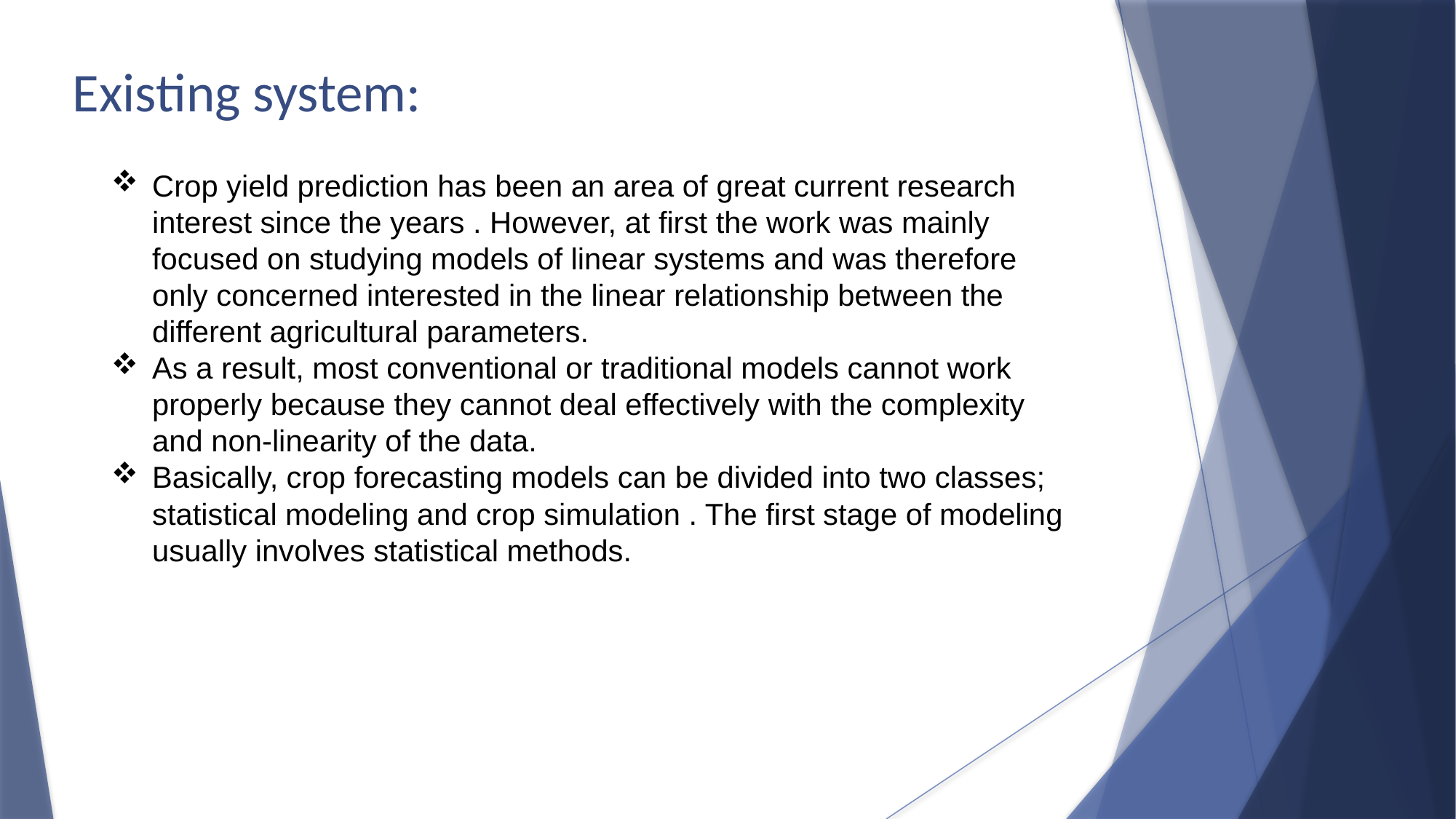

# Existing system:
Crop yield prediction has been an area of ​​great current research interest since the years . However, at first the work was mainly focused on studying models of linear systems and was therefore only concerned interested in the linear relationship between the different agricultural parameters.
As a result, most conventional or traditional models cannot work properly because they cannot deal effectively with the complexity and non-linearity of the data.
Basically, crop forecasting models can be divided into two classes; statistical modeling and crop simulation . The first stage of modeling usually involves statistical methods.